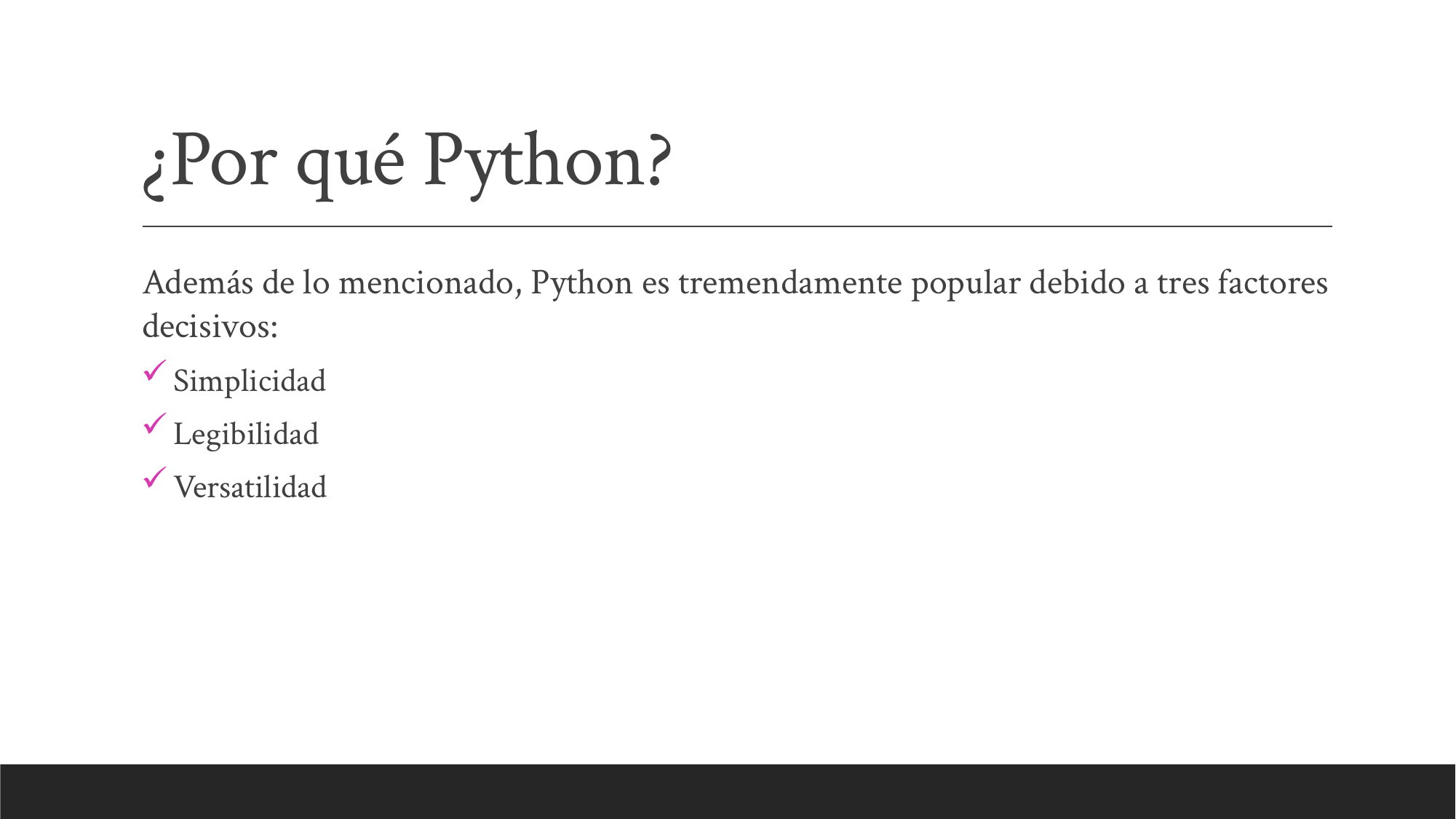

# ¿Por qué Python?
Además de lo mencionado, Python es tremendamente popular debido a tres factores decisivos:
Simplicidad
Legibilidad
Versatilidad